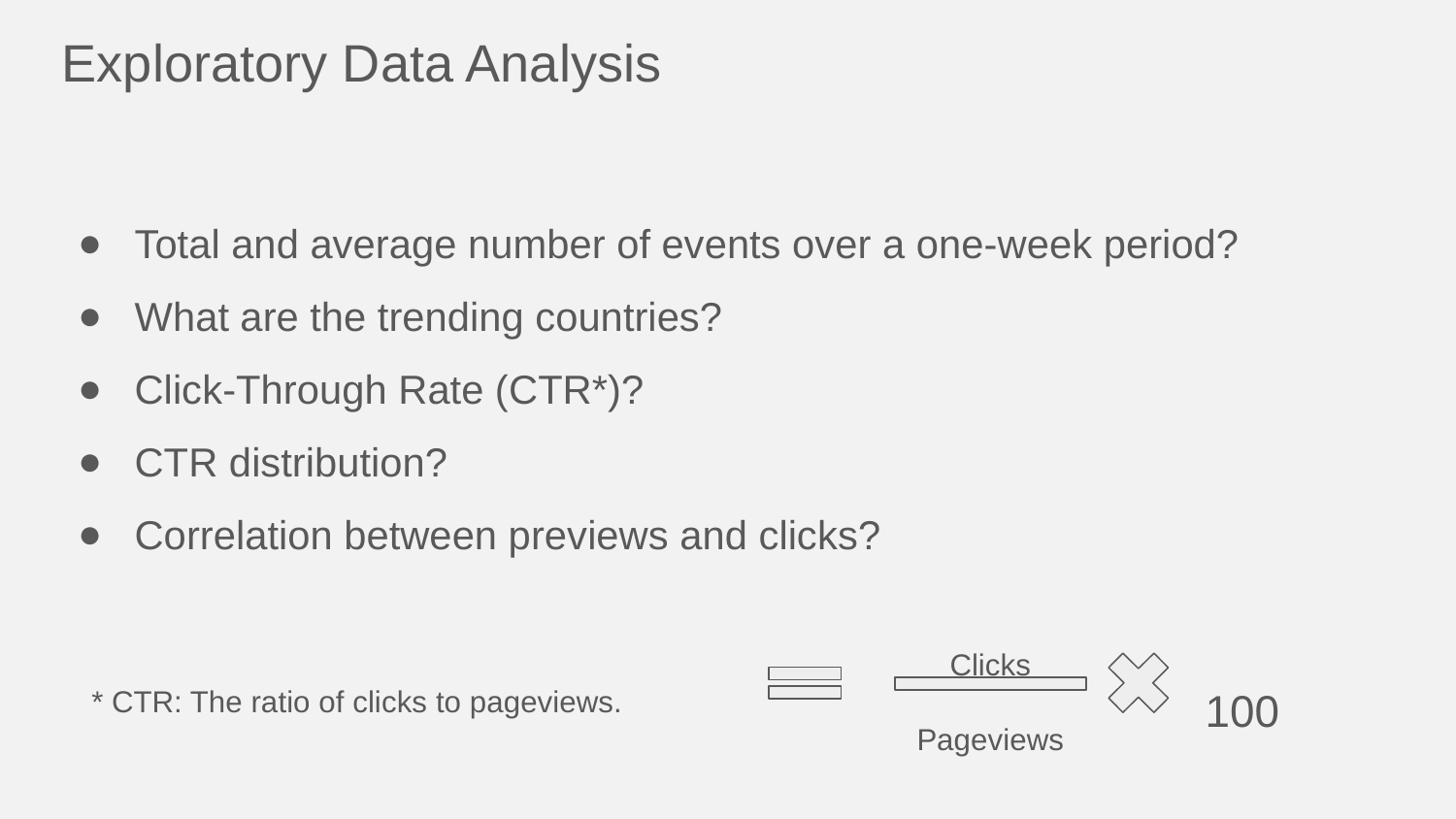

Exploratory Data Analysis
Total and average number of events over a one-week period?
What are the trending countries?
Click-Through Rate (CTR*)?
CTR distribution?
Correlation between previews and clicks?

Clicks

100
* CTR: The ratio of clicks to pageviews.

Pageviews